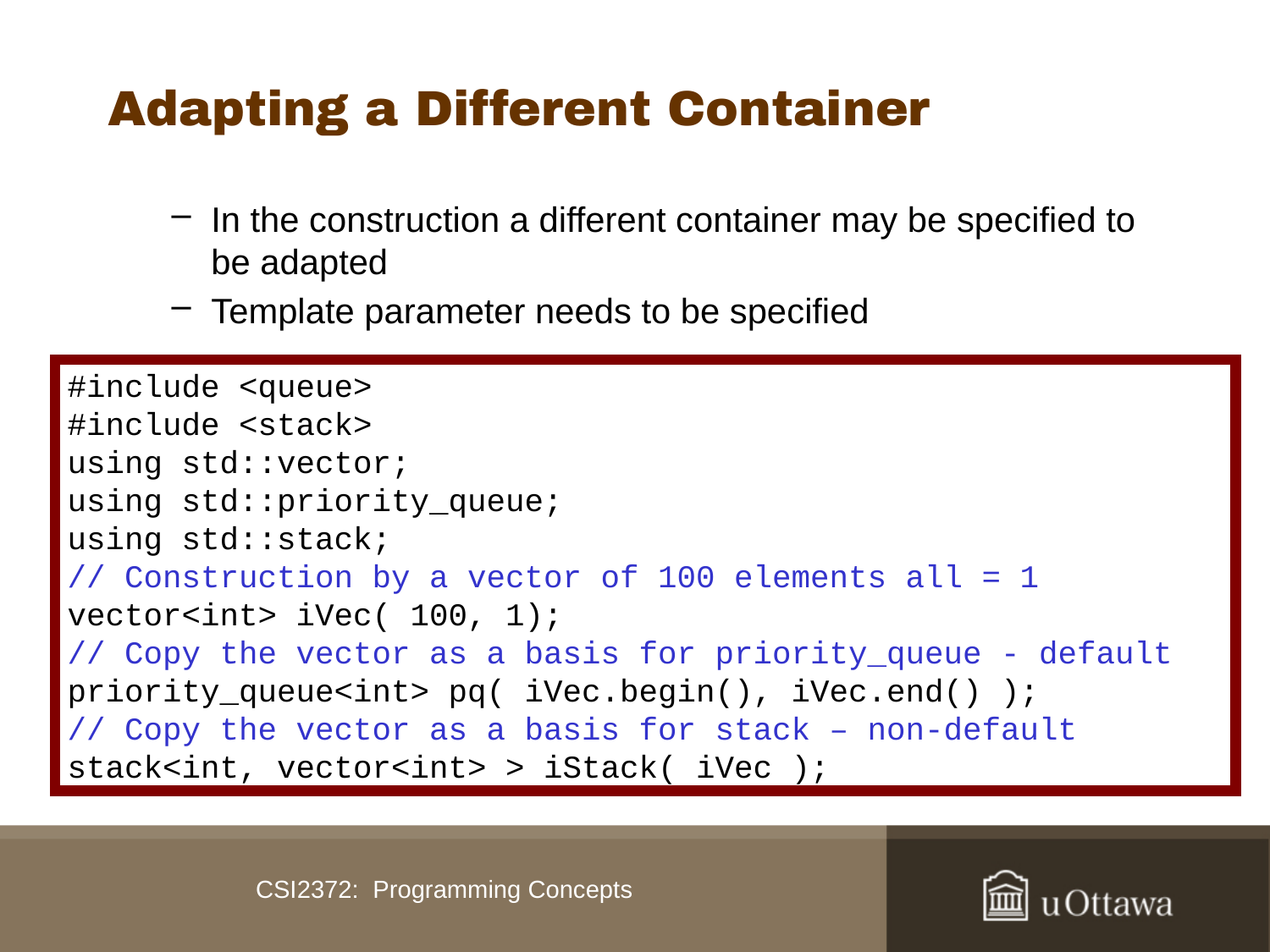

# Adapting a Different Container
In the construction a different container may be specified to be adapted
Template parameter needs to be specified
#include <queue>
#include <stack>
using std::vector;
using std::priority_queue;
using std::stack;
// Construction by a vector of 100 elements all = 1
vector<int> iVec( 100, 1);
// Copy the vector as a basis for priority_queue - default
priority_queue<int> pq( iVec.begin(), iVec.end() );
// Copy the vector as a basis for stack – non-default
stack<int, vector<int> > iStack( iVec );
CSI2372:  Programming Concepts